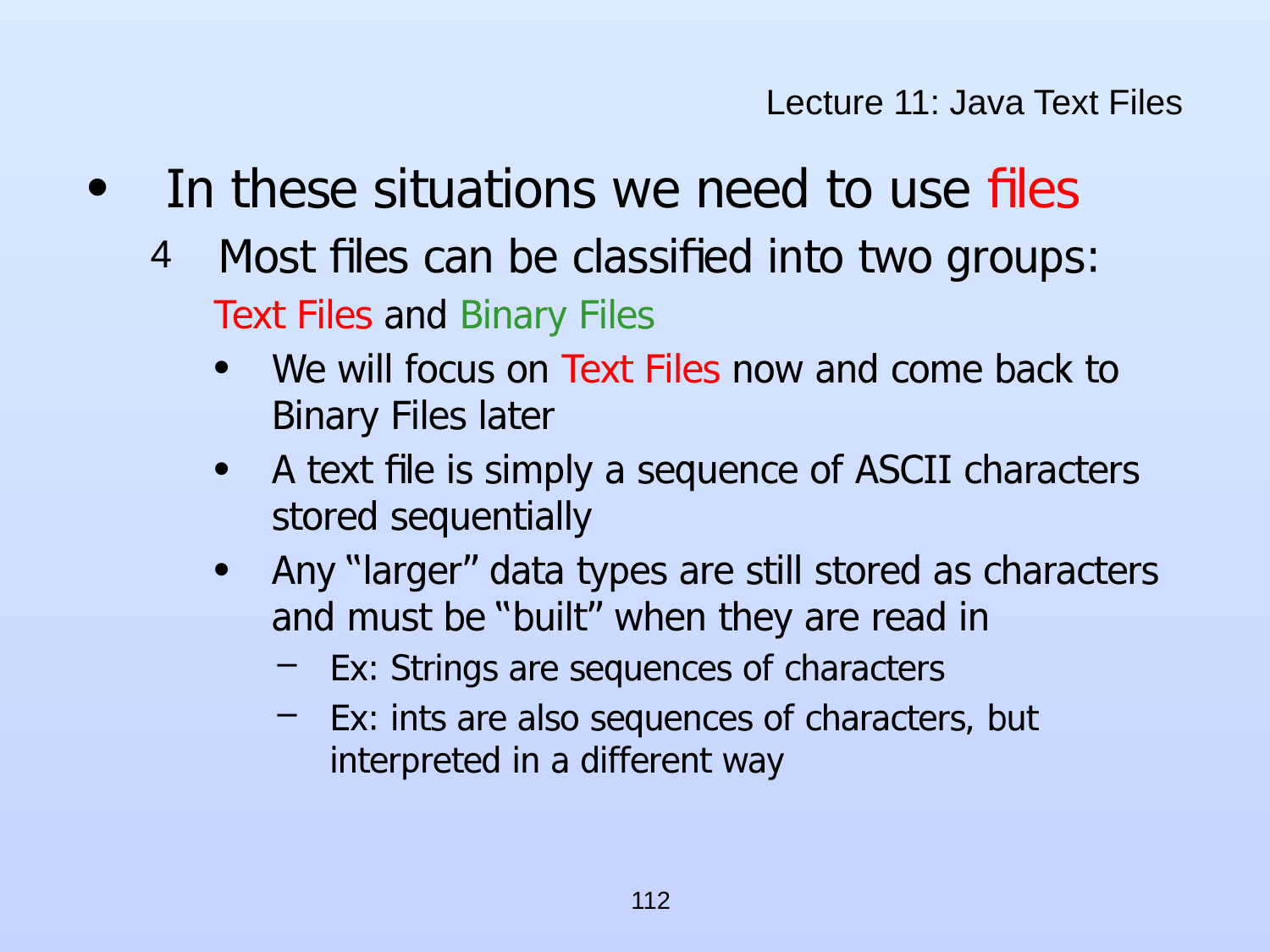

# Lecture 11: Java Text Files
In these situations we need to use files
Most files can be classified into two groups:
Text Files and Binary Files
We will focus on Text Files now and come back to Binary Files later
A text file is simply a sequence of ASCII characters stored sequentially
Any “larger” data types are still stored as characters and must be “built” when they are read in
Ex: Strings are sequences of characters
Ex: ints are also sequences of characters, but interpreted in a different way
112